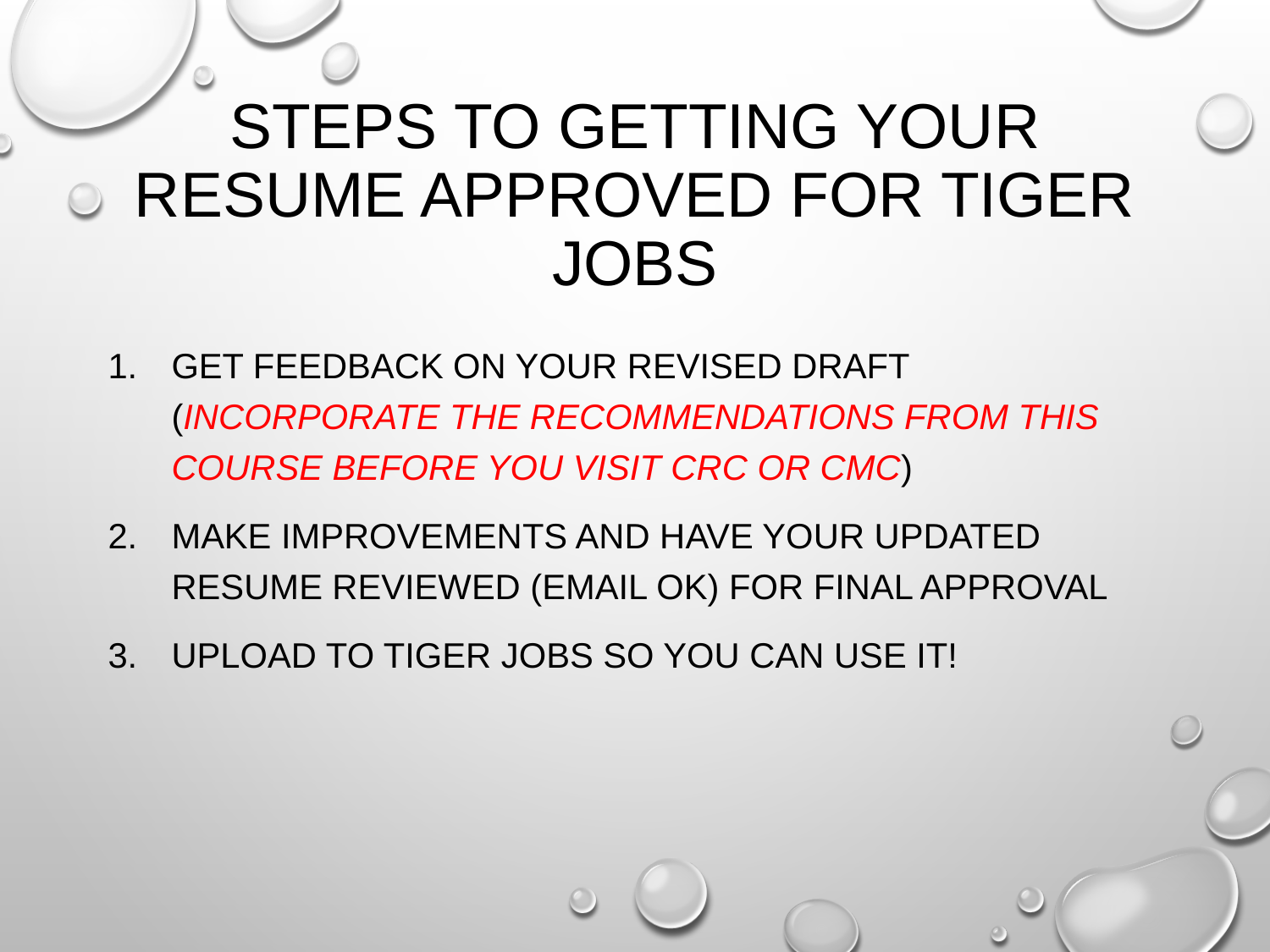

# Steps to getting your resume approved for tiger jobs
Get feedback on your revised draft (incorporate the recommendations from this course before you visit Crc or CMC)
Make improvements and have your updated resume reviewed (email ok) for final approval
Upload to tiger jobs so you can use it!